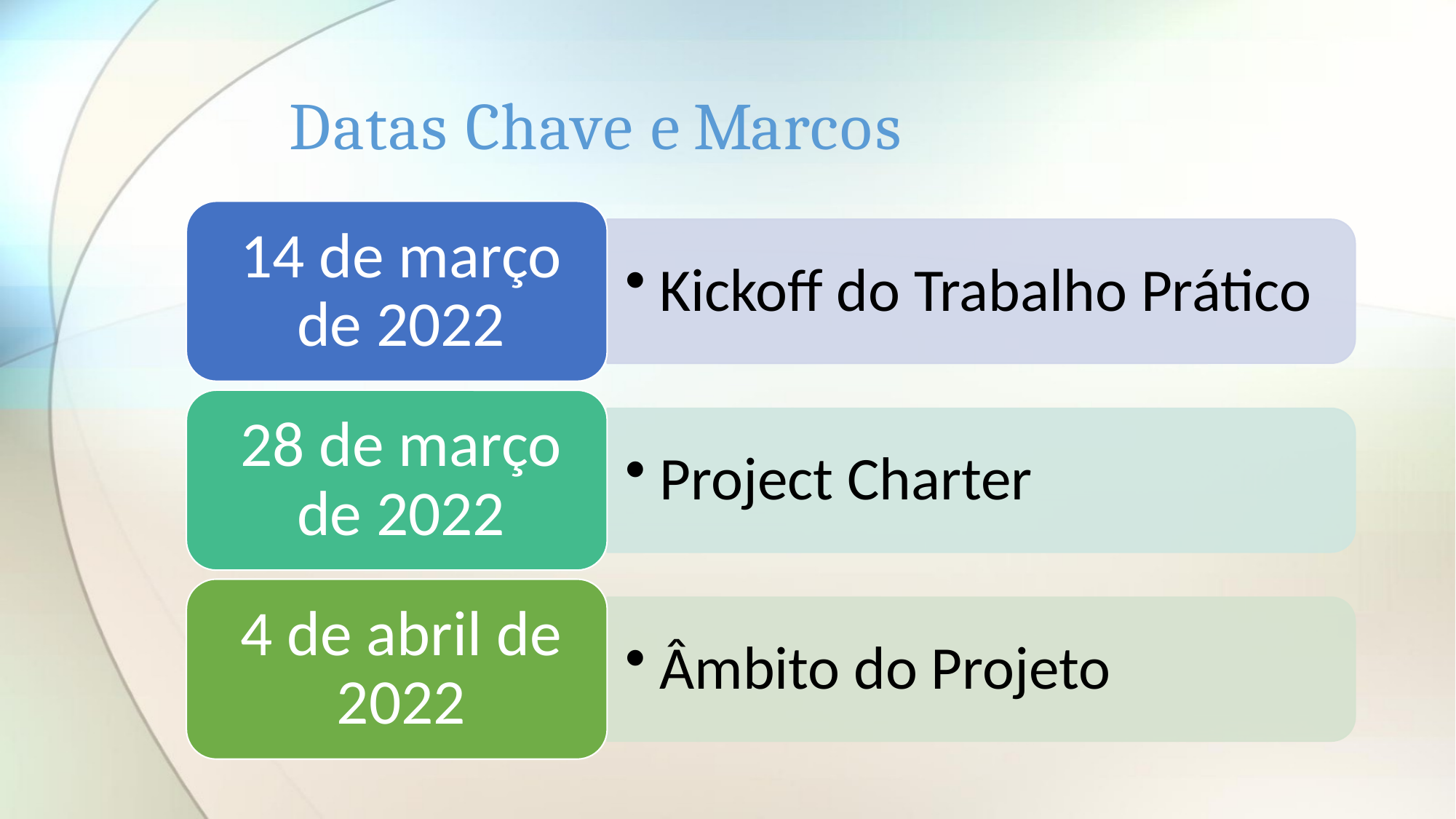

# Datas Chave e Marcos
Kickoff do Trabalho Prático
14 de março de 2022
Project Charter
28 de março de 2022
Âmbito do Projeto
4 de abril de 2022